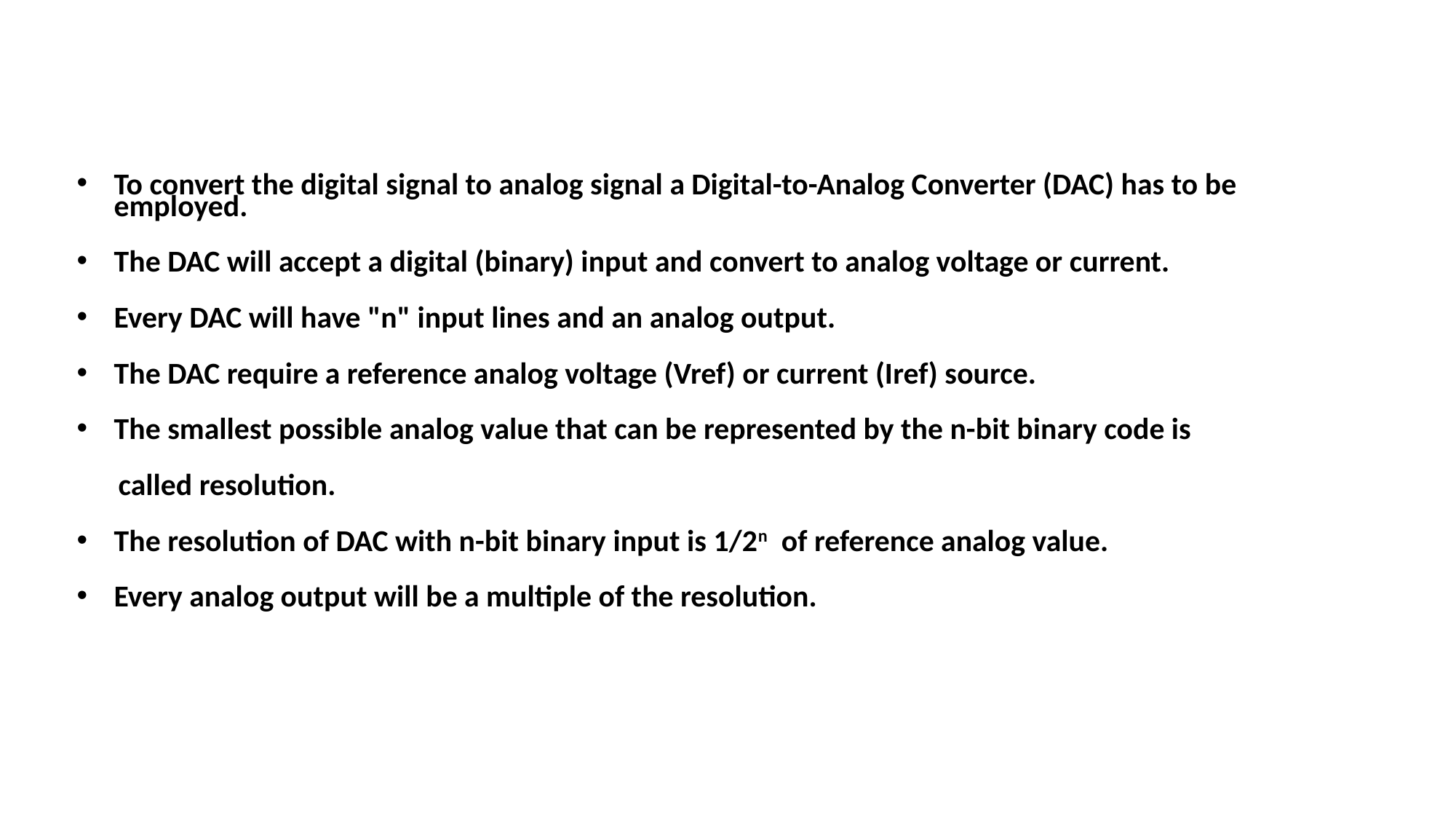

To convert the digital signal to analog signal a Digital-to-Analog Converter (DAC) has to be employed.

The DAC will accept a digital (binary) input and convert to analog voltage or current.

Every DAC will have "n" input lines and an analog output.

The DAC require a reference analog voltage (Vref) or current (Iref) source.

The smallest possible analog value that can be represented by the n-bit binary code is

      called resolution.

The resolution of DAC with n-bit binary input is 1/2n  of reference analog value.

Every analog output will be a multiple of the resolution.